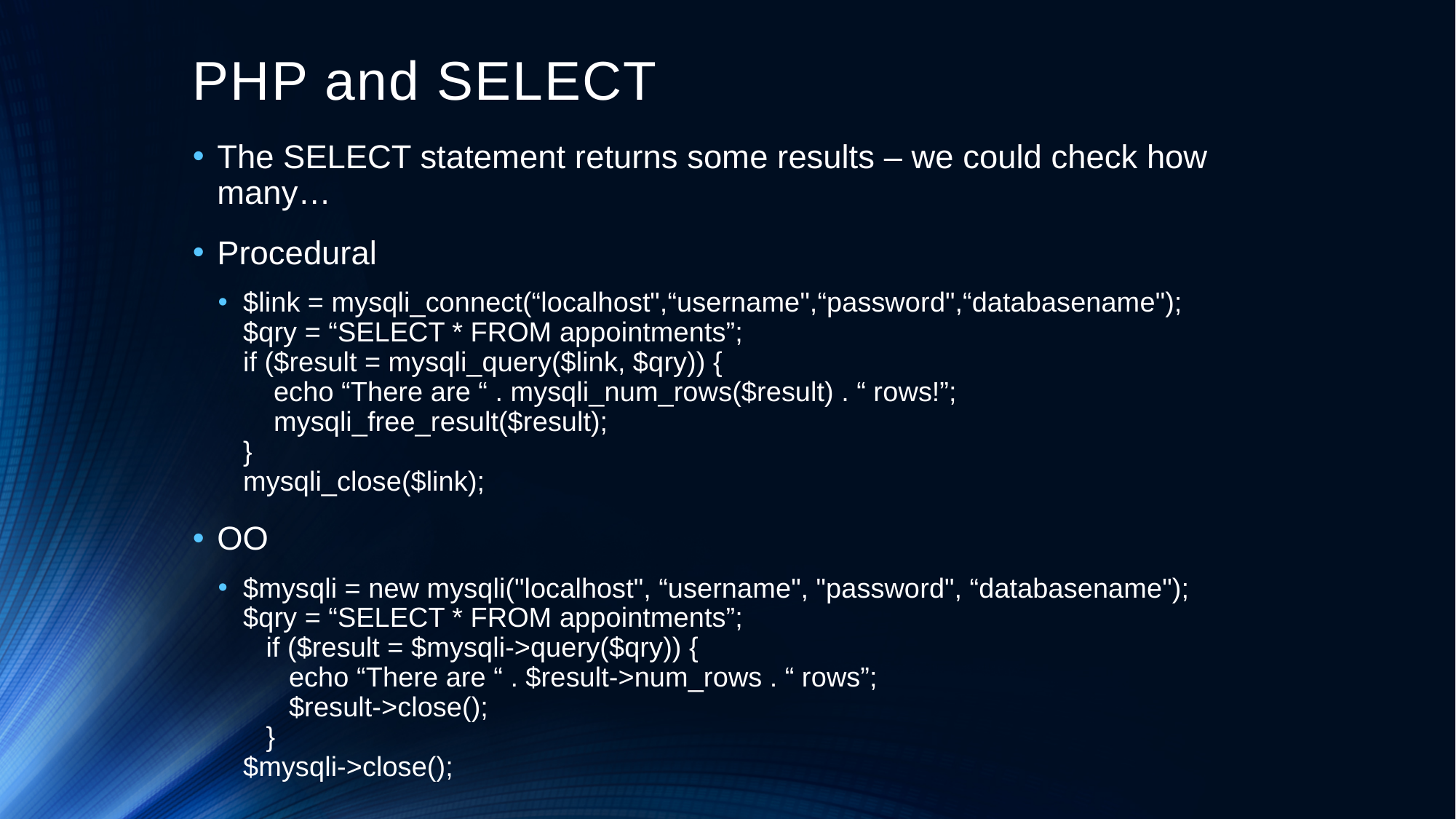

# PHP and SELECT
The SELECT statement returns some results – we could check how many…
Procedural
$link = mysqli_connect(“localhost",“username",“password",“databasename");
$qry = “SELECT * FROM appointments”;
if ($result = mysqli_query($link, $qry)) {
    echo “There are “ . mysqli_num_rows($result) . “ rows!”;
    mysqli_free_result($result);
}
mysqli_close($link);
OO
$mysqli = new mysqli("localhost", “username", "password", “databasename");
$qry = “SELECT * FROM appointments”;
   if ($result = $mysqli->query($qry)) {
      echo “There are “ . $result->num_rows . “ rows”;
      $result->close();
   }
$mysqli->close();